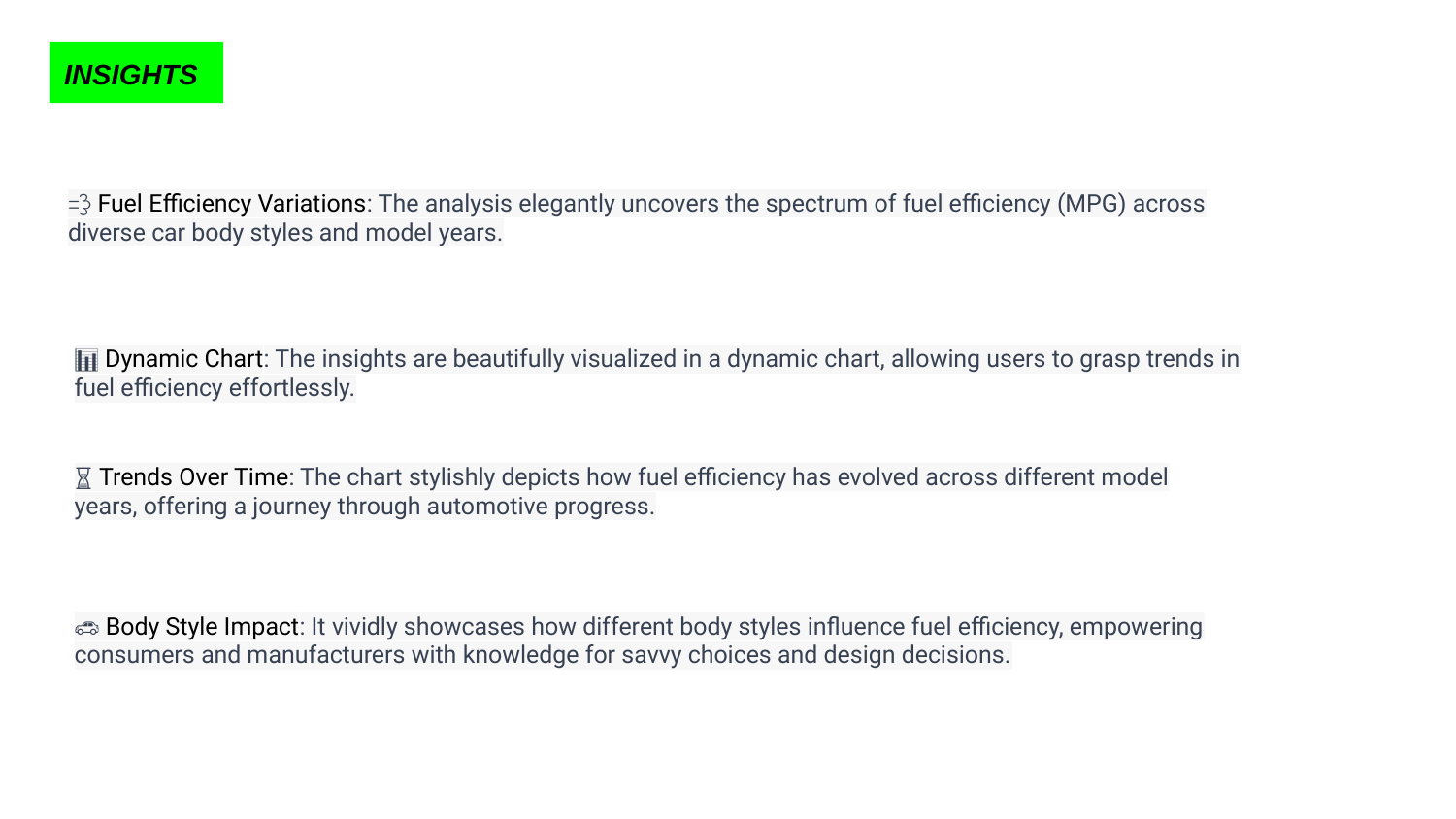

INSIGHTS
💨 Fuel Efficiency Variations: The analysis elegantly uncovers the spectrum of fuel efficiency (MPG) across diverse car body styles and model years.
📊 Dynamic Chart: The insights are beautifully visualized in a dynamic chart, allowing users to grasp trends in fuel efficiency effortlessly.
⏳ Trends Over Time: The chart stylishly depicts how fuel efficiency has evolved across different model years, offering a journey through automotive progress.
🚗 Body Style Impact: It vividly showcases how different body styles influence fuel efficiency, empowering consumers and manufacturers with knowledge for savvy choices and design decisions.